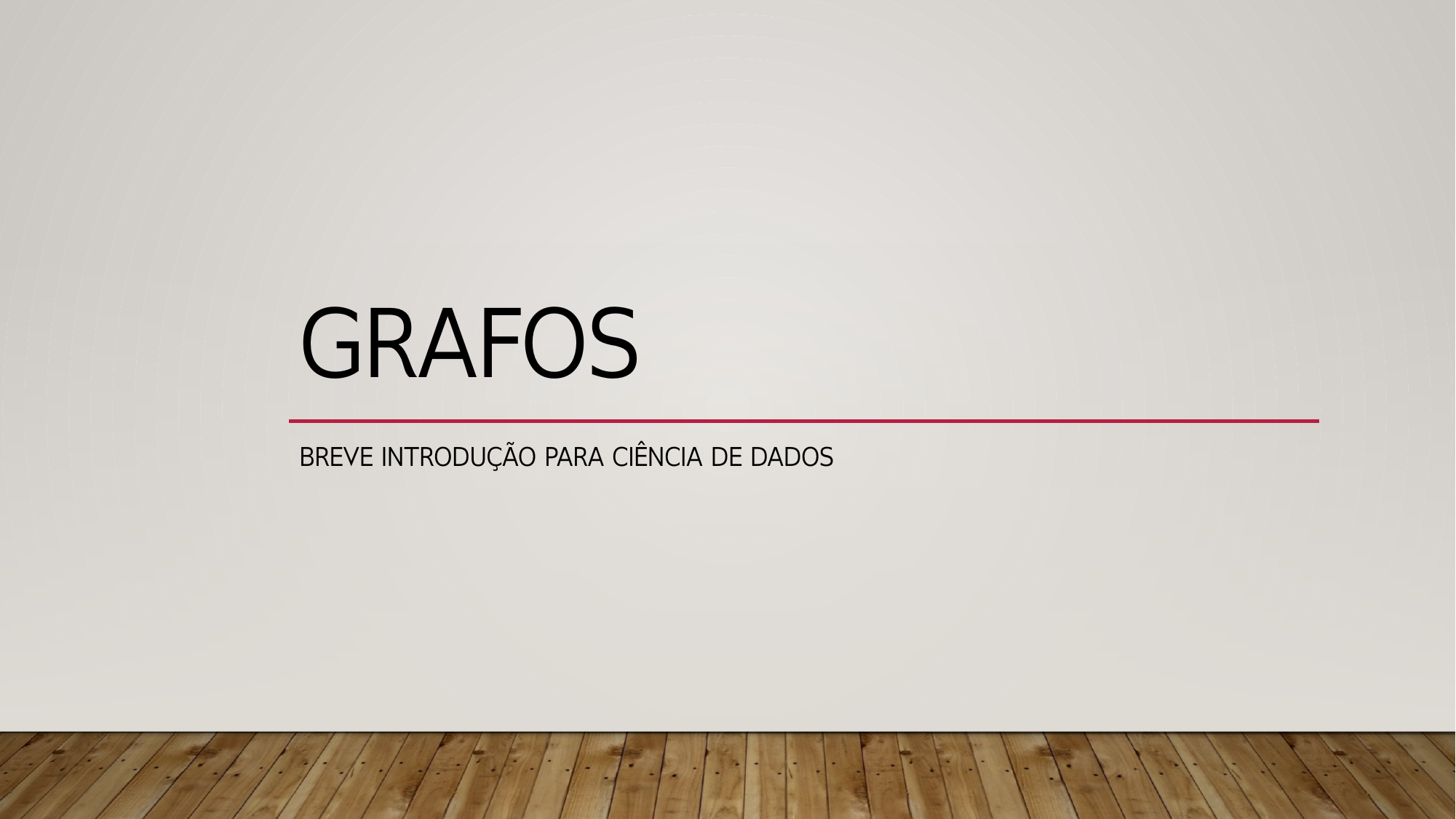

# Grafos
Breve introdução para ciência de dados